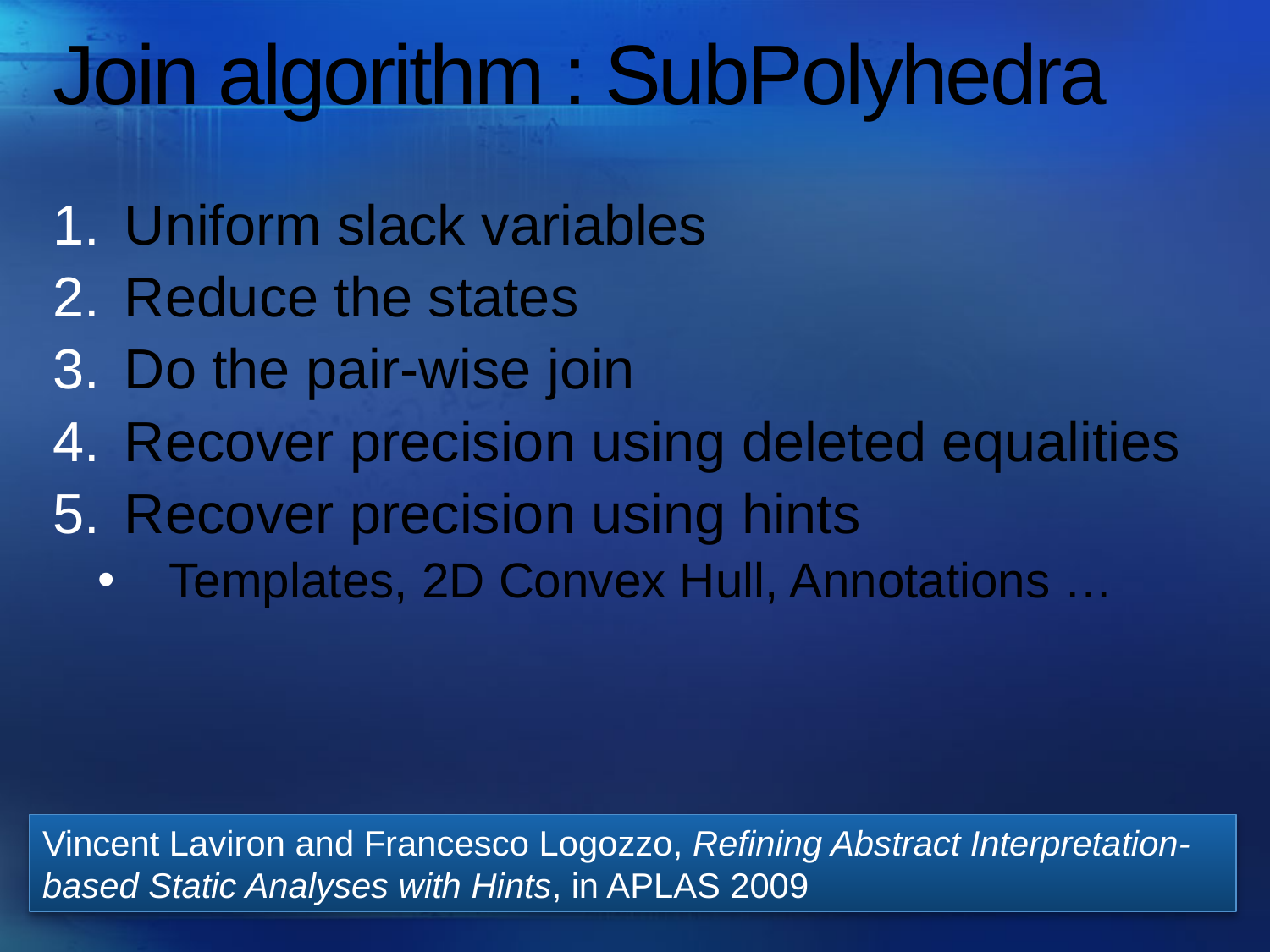

# Join algorithm : SubPolyhedra
Uniform slack variables
Reduce the states
Do the pair-wise join
Recover precision using deleted equalities
Recover precision using hints
Templates, 2D Convex Hull, Annotations …
Vincent Laviron and Francesco Logozzo, Refining Abstract Interpretation-based Static Analyses with Hints, in APLAS 2009